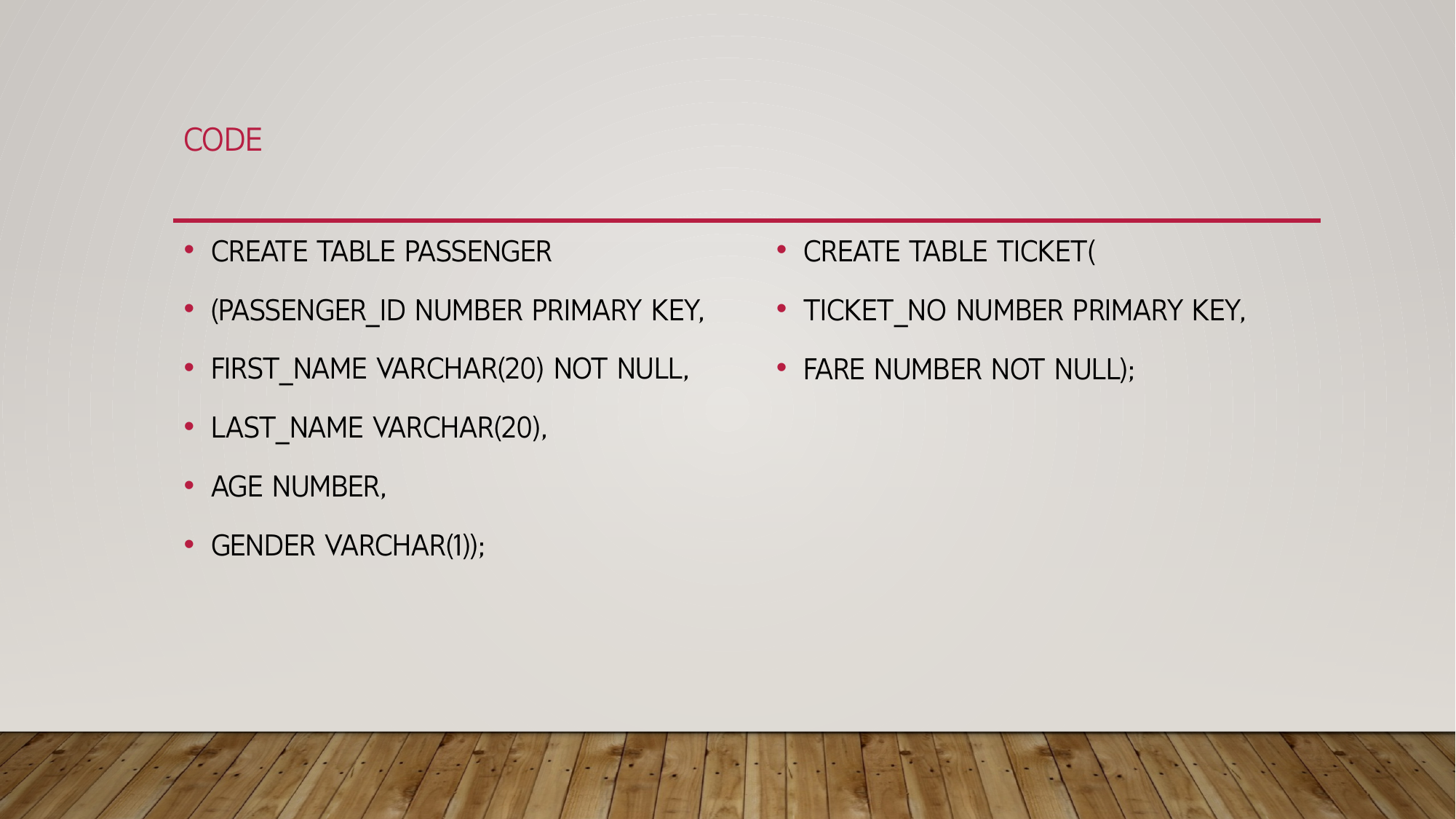

CODE

CREATE TABLE PASSENGER
(PASSENGER_ID NUMBER PRIMARY KEY,
FIRST_NAME VARCHAR(20) NOT NULL,
LAST_NAME VARCHAR(20),
AGE NUMBER,
GENDER VARCHAR(1));
CREATE TABLE TICKET(
TICKET_NO NUMBER PRIMARY KEY,
FARE NUMBER NOT NULL);